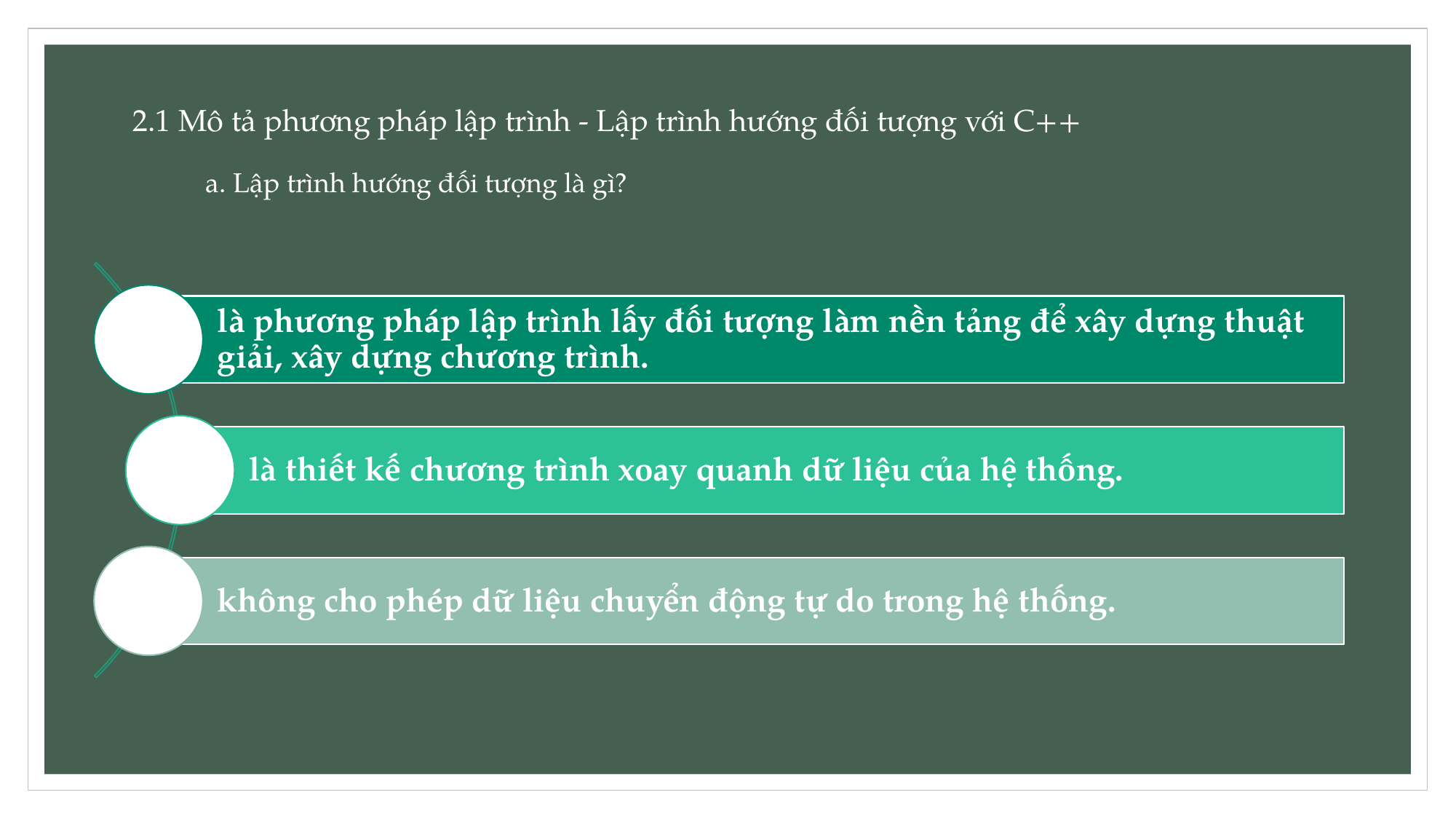

2.1 Mô tả phương pháp lập trình - Lập trình hướng đối tượng với C++
a. Lập trình hướng đối tượng là gì?
là phương pháp lập trình lấy đối tượng làm nền tảng để xây dựng thuật giải, xây dựng chương trình.
là thiết kế chương trình xoay quanh dữ liệu của hệ thống.
không cho phép dữ liệu chuyển động tự do trong hệ thống.